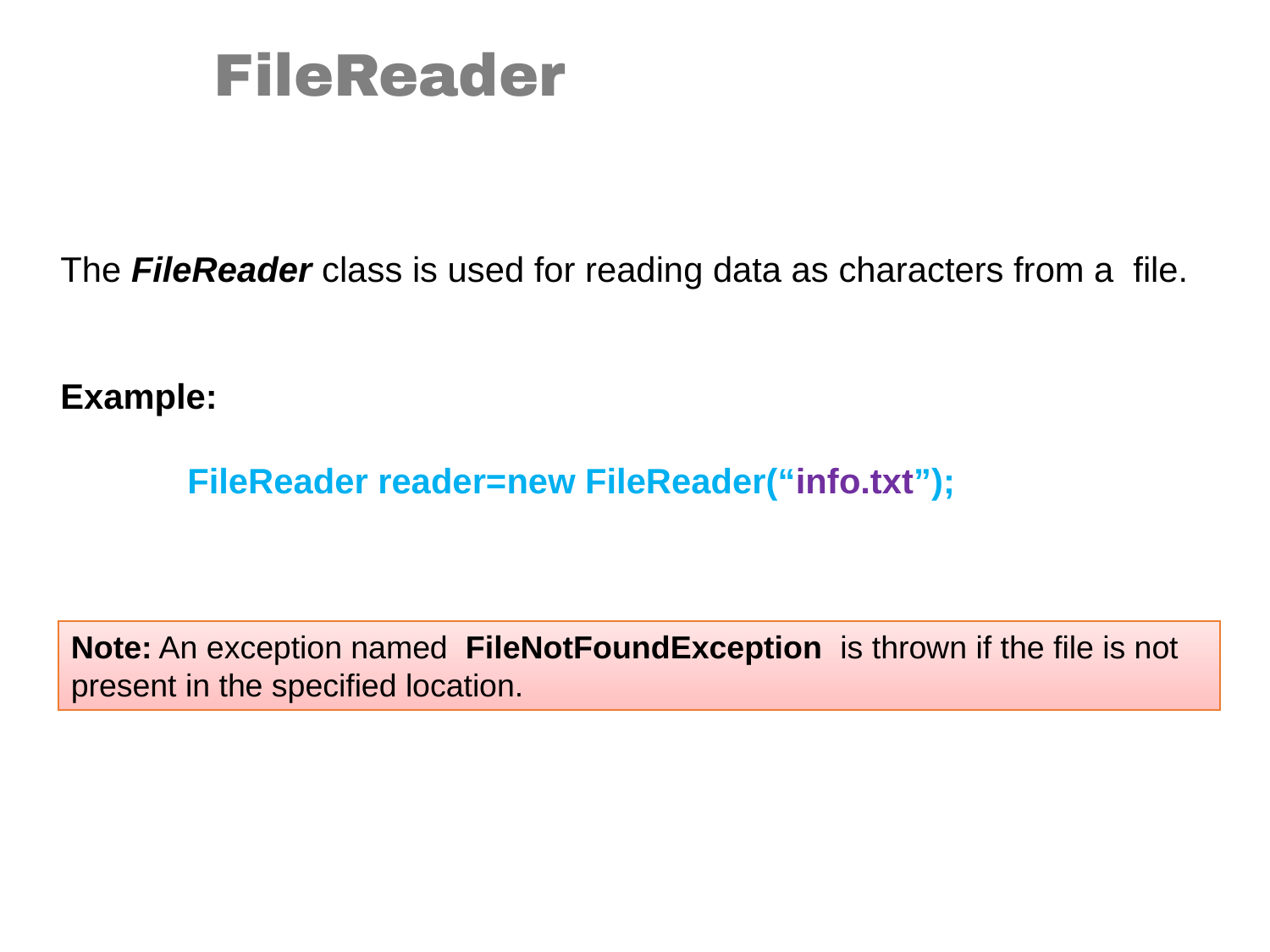

# FileReader
The FileReader class is used for reading data as characters from a  file.

Example:

FileReader reader=new FileReader(“info.txt”);

Note: An exception named  FileNotFoundException  is thrown if the file is not present in the specified location.